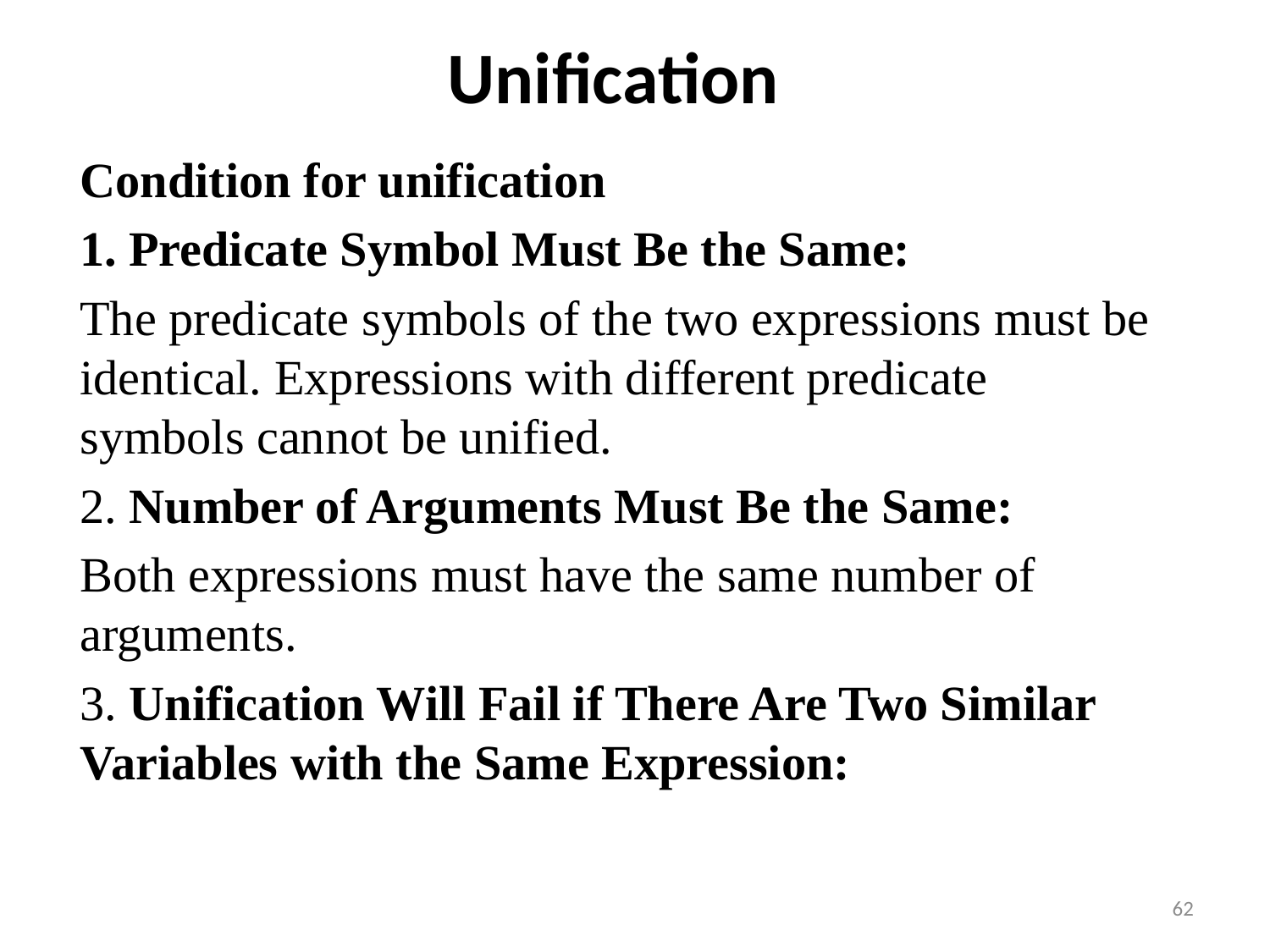

# Unification
Condition for unification
1. Predicate Symbol Must Be the Same:
The predicate symbols of the two expressions must be identical. Expressions with different predicate symbols cannot be unified.
2. Number of Arguments Must Be the Same:
Both expressions must have the same number of arguments.
3. Unification Will Fail if There Are Two Similar Variables with the Same Expression:

62